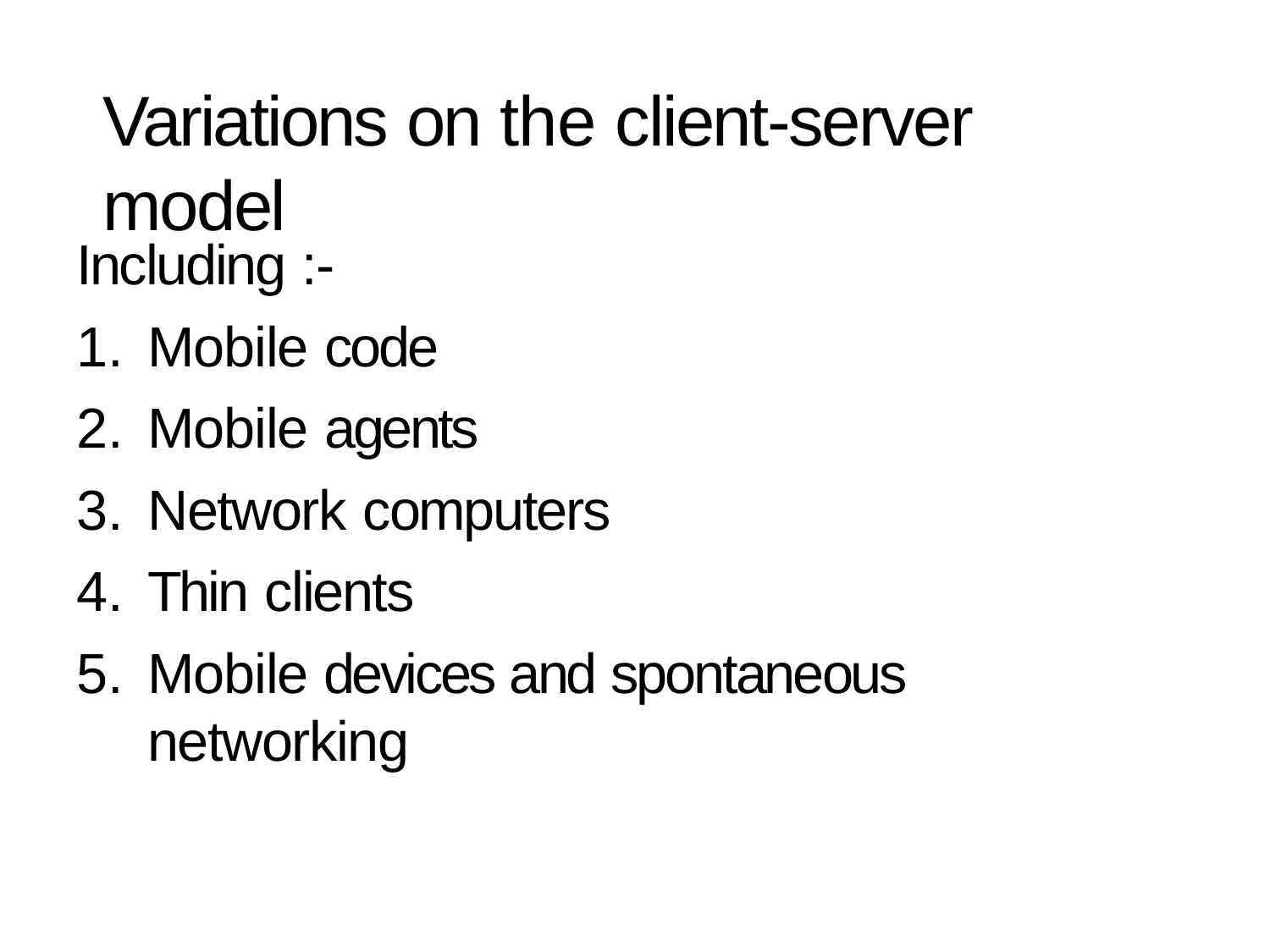

# Variations on the client-server model
Including :-
Mobile code
Mobile agents
Network computers
Thin clients
Mobile devices and spontaneous networking